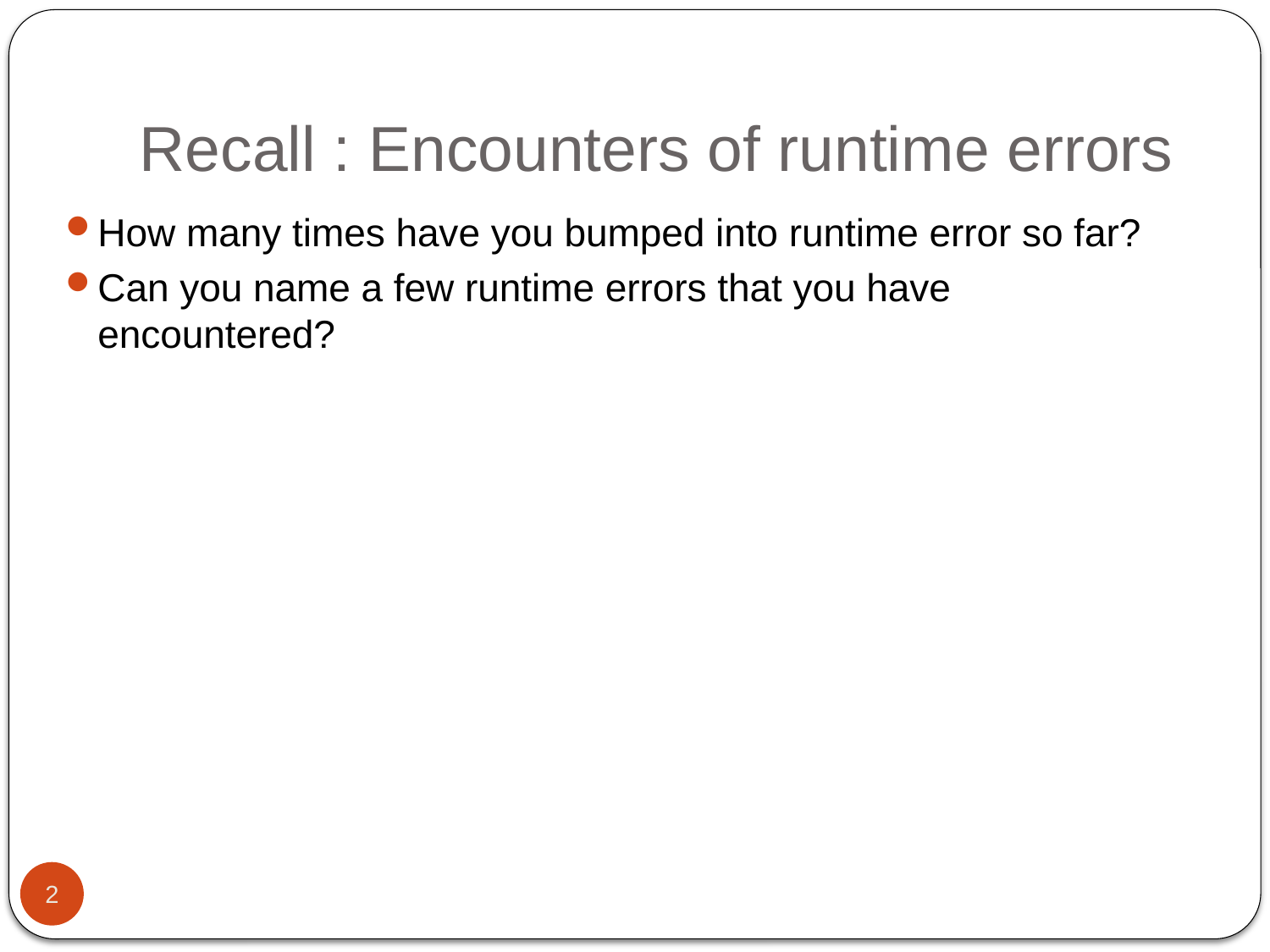

# Recall : Encounters of runtime errors
How many times have you bumped into runtime error so far?
Can you name a few runtime errors that you have encountered?

2